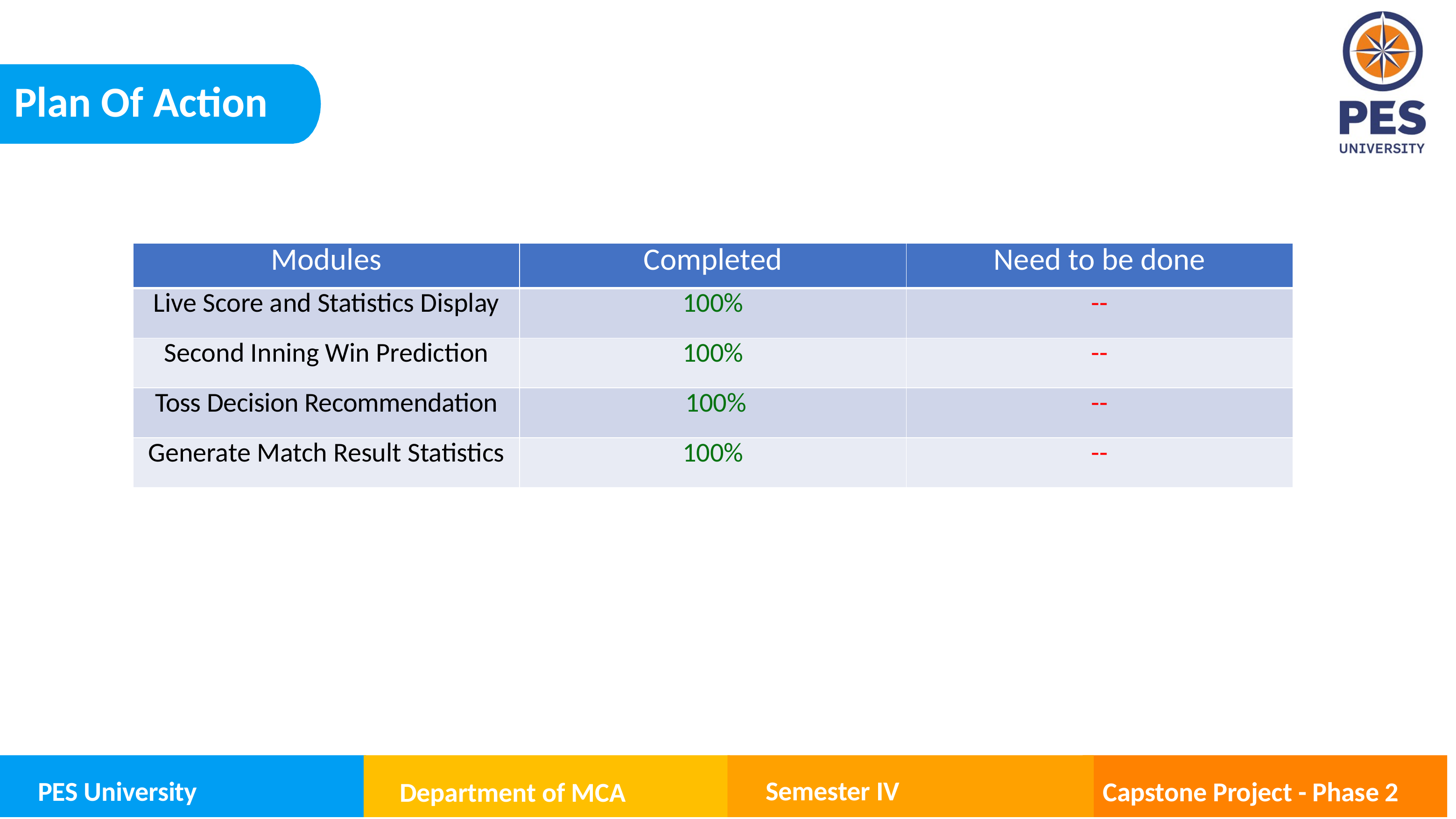

Plan Of Action
| Modules | Completed | Need to be done |
| --- | --- | --- |
| Live Score and Statistics Display | 100% | -- |
| Second Inning Win Prediction | 100% | -- |
| Toss Decision Recommendation | 100% | -- |
| Generate Match Result Statistics | 100% | -- |